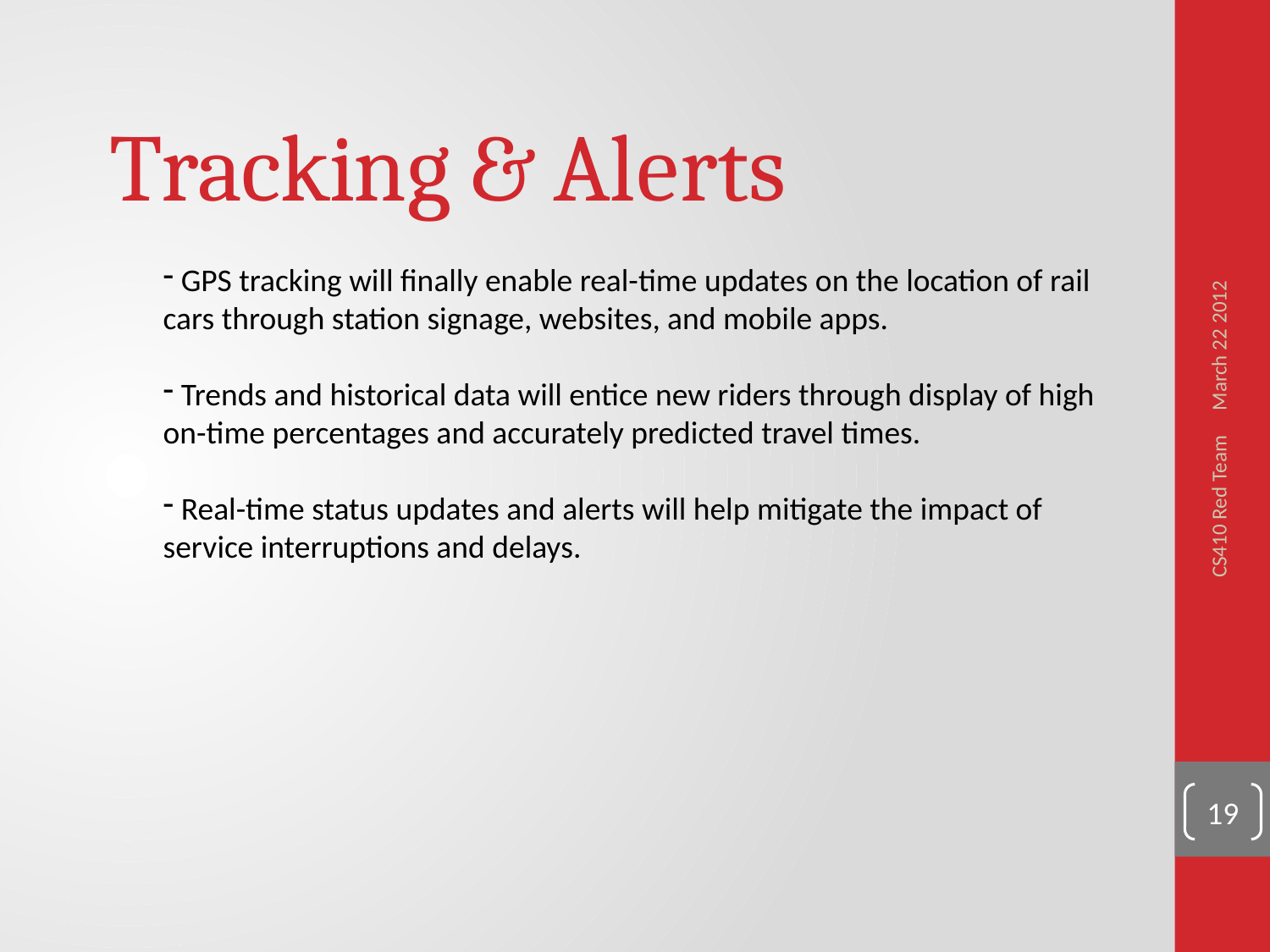

# Tracking & Alerts
March 22 2012
 GPS tracking will finally enable real-time updates on the location of rail cars through station signage, websites, and mobile apps.

 Trends and historical data will entice new riders through display of high on-time percentages and accurately predicted travel times.

 Real-time status updates and alerts will help mitigate the impact of service interruptions and delays.
CS410 Red Team
19